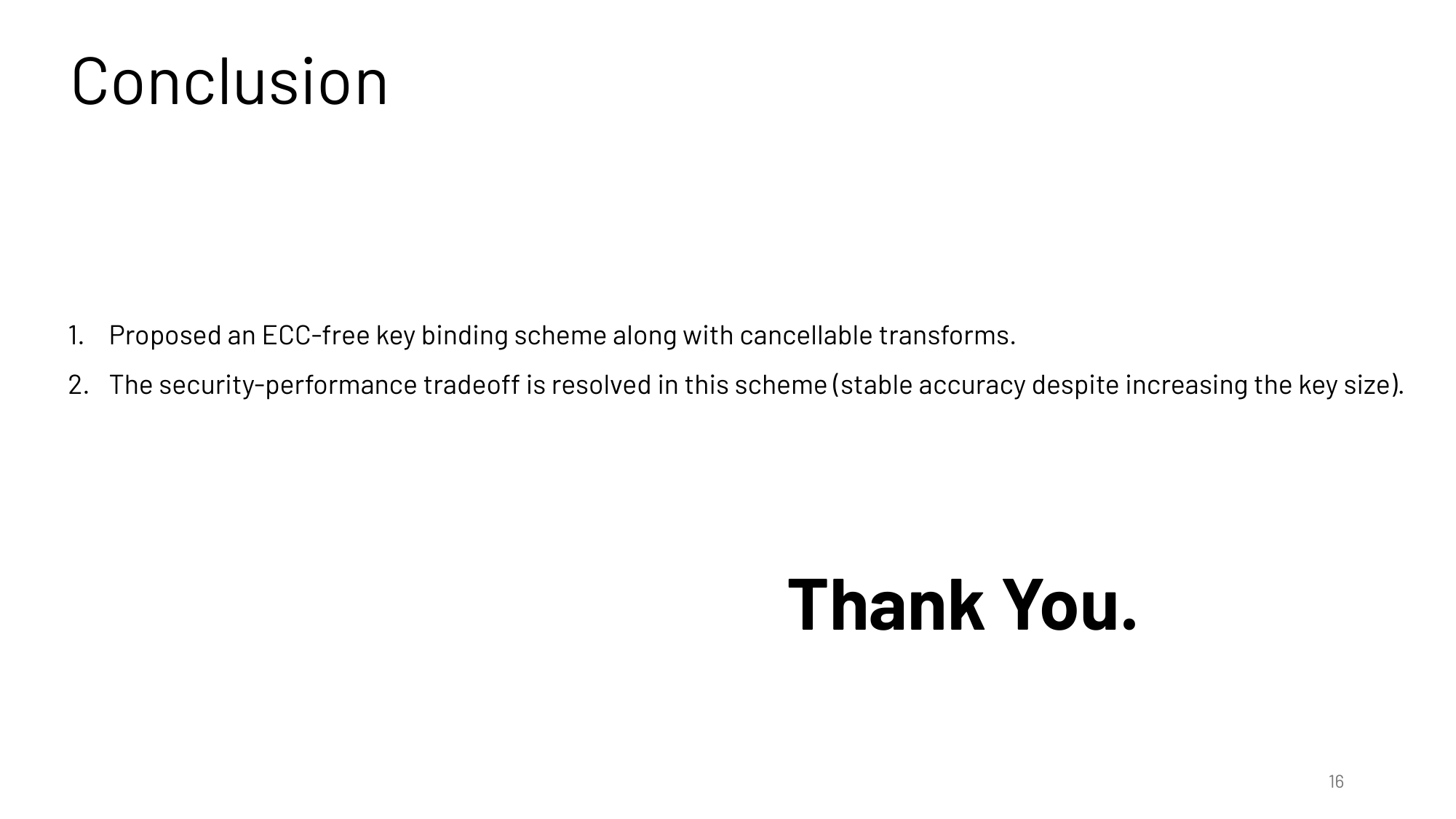

# Conclusion
Proposed an ECC-free key binding scheme along with cancellable transforms.
The security-performance tradeoff is resolved in this scheme (stable accuracy despite increasing the key size).
Thank You.
16